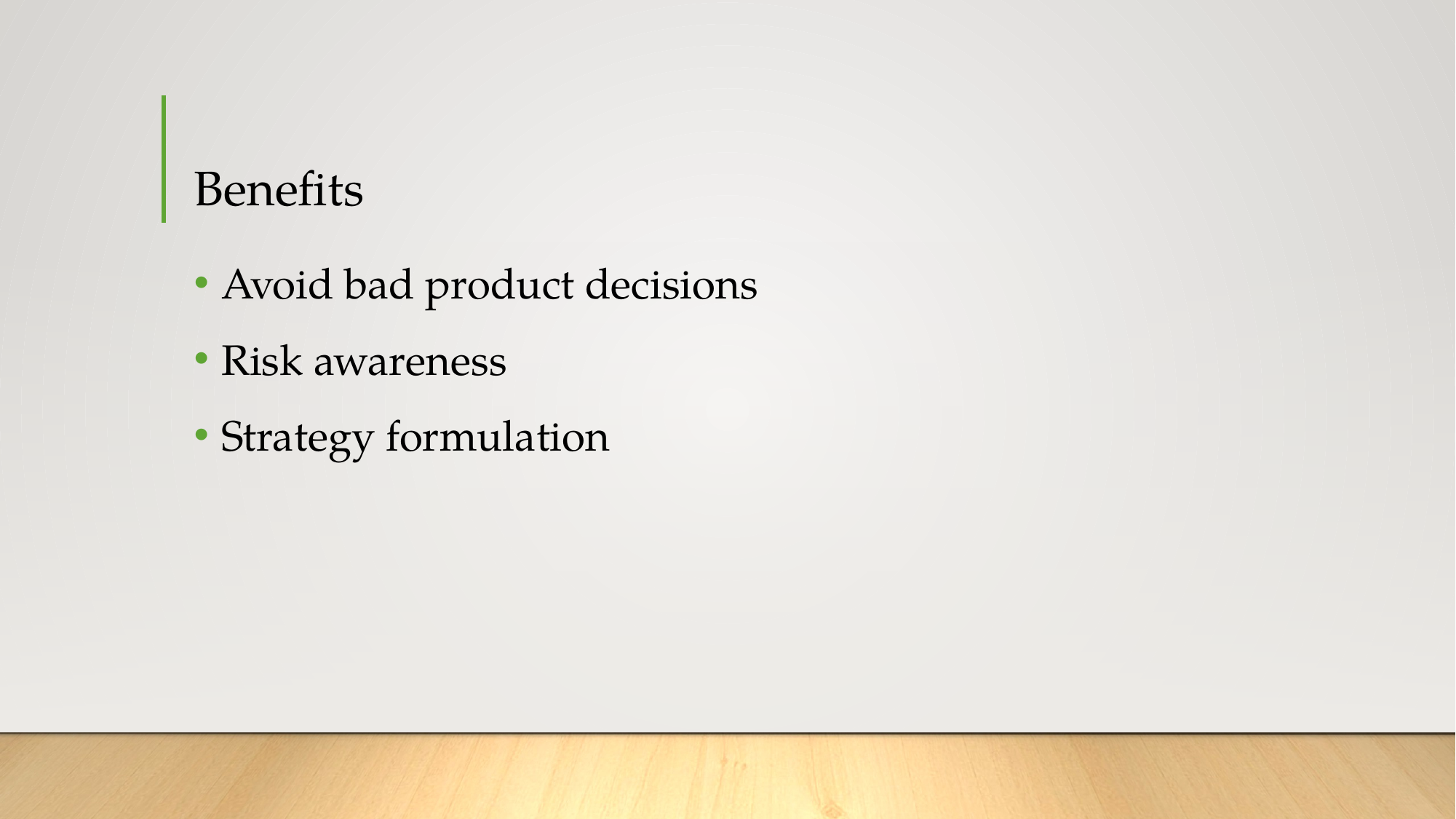

# Benefits
Avoid bad product decisions
Risk awareness
Strategy formulation